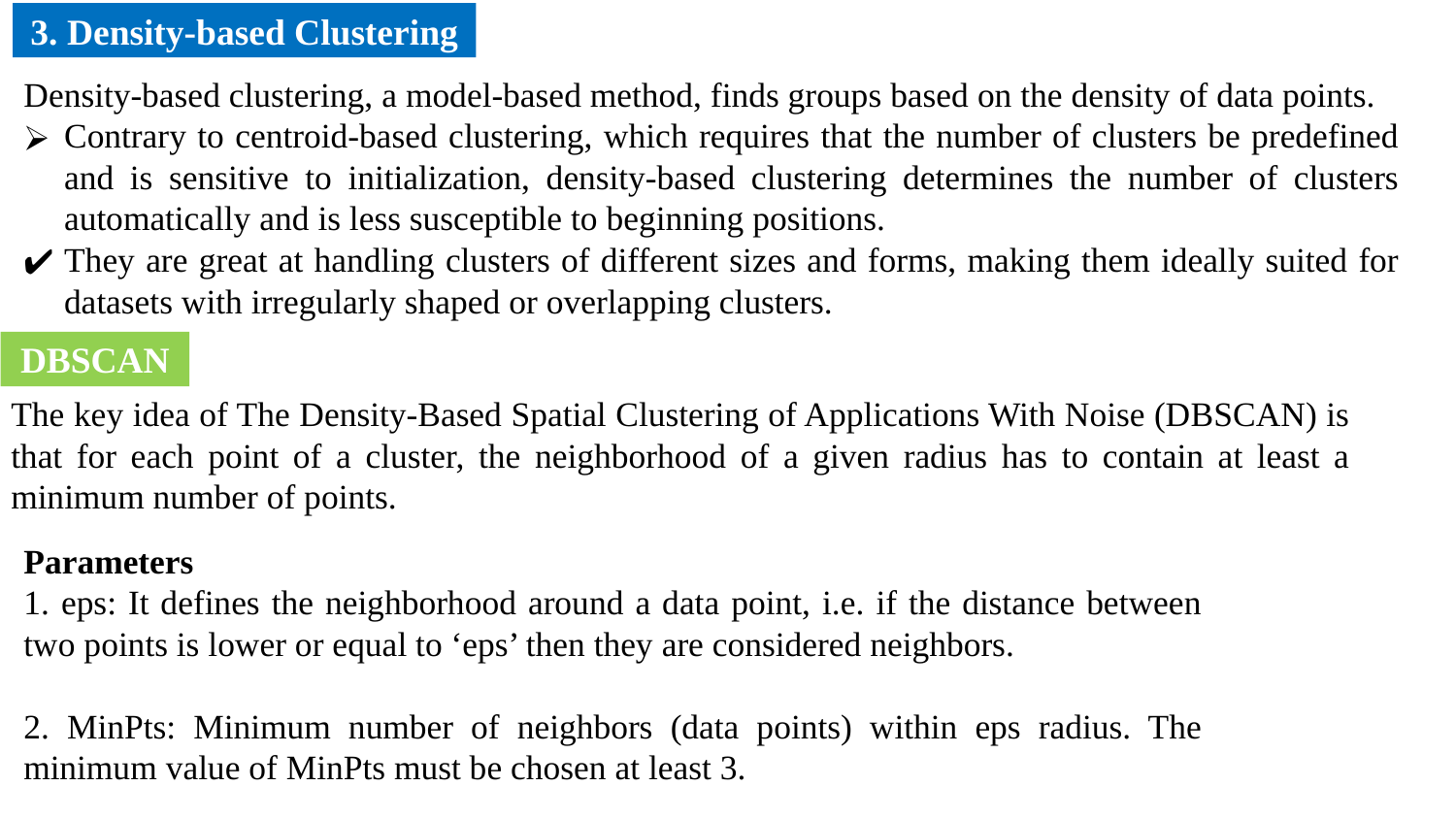

3. Density-based Clustering
Density-based clustering, a model-based method, finds groups based on the density of data points.
Contrary to centroid-based clustering, which requires that the number of clusters be predefined and is sensitive to initialization, density-based clustering determines the number of clusters automatically and is less susceptible to beginning positions.
They are great at handling clusters of different sizes and forms, making them ideally suited for datasets with irregularly shaped or overlapping clusters.
DBSCAN
The key idea of The Density-Based Spatial Clustering of Applications With Noise (DBSCAN) is that for each point of a cluster, the neighborhood of a given radius has to contain at least a minimum number of points.
Parameters
 eps: It defines the neighborhood around a data point, i.e. if the distance between two points is lower or equal to ‘eps’ then they are considered neighbors.

 MinPts: Minimum number of neighbors (data points) within eps radius. The minimum value of MinPts must be chosen at least 3.